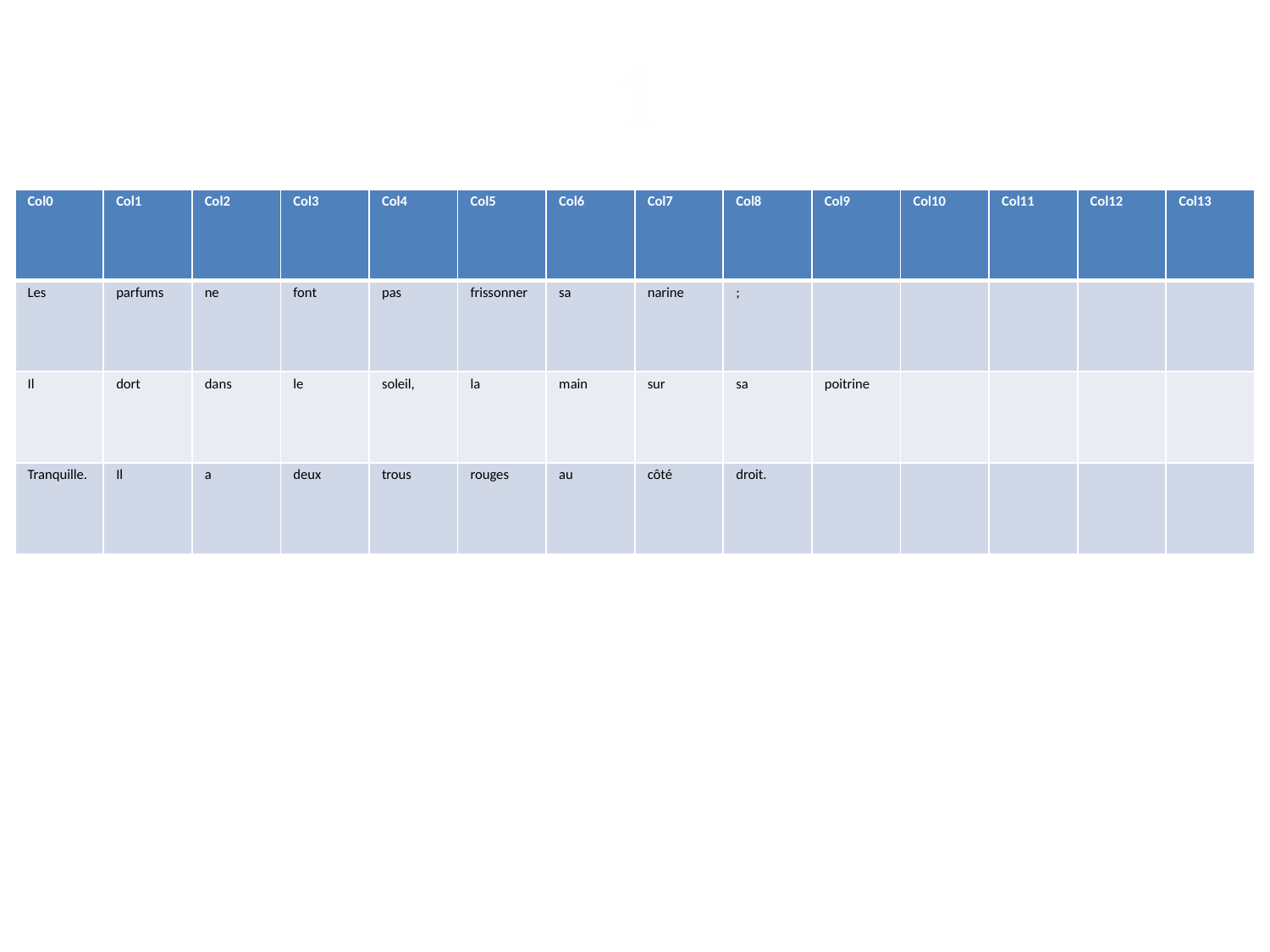

1
| Col0 | Col1 | Col2 | Col3 | Col4 | Col5 | Col6 | Col7 | Col8 | Col9 | Col10 | Col11 | Col12 | Col13 |
| --- | --- | --- | --- | --- | --- | --- | --- | --- | --- | --- | --- | --- | --- |
| Les | parfums | ne | font | pas | frissonner | sa | narine | ; |  |  |  |  |  |
| Il | dort | dans | le | soleil, | la | main | sur | sa | poitrine |  |  |  |  |
| Tranquille. | Il | a | deux | trous | rouges | au | côté | droit. |  |  |  |  |  |